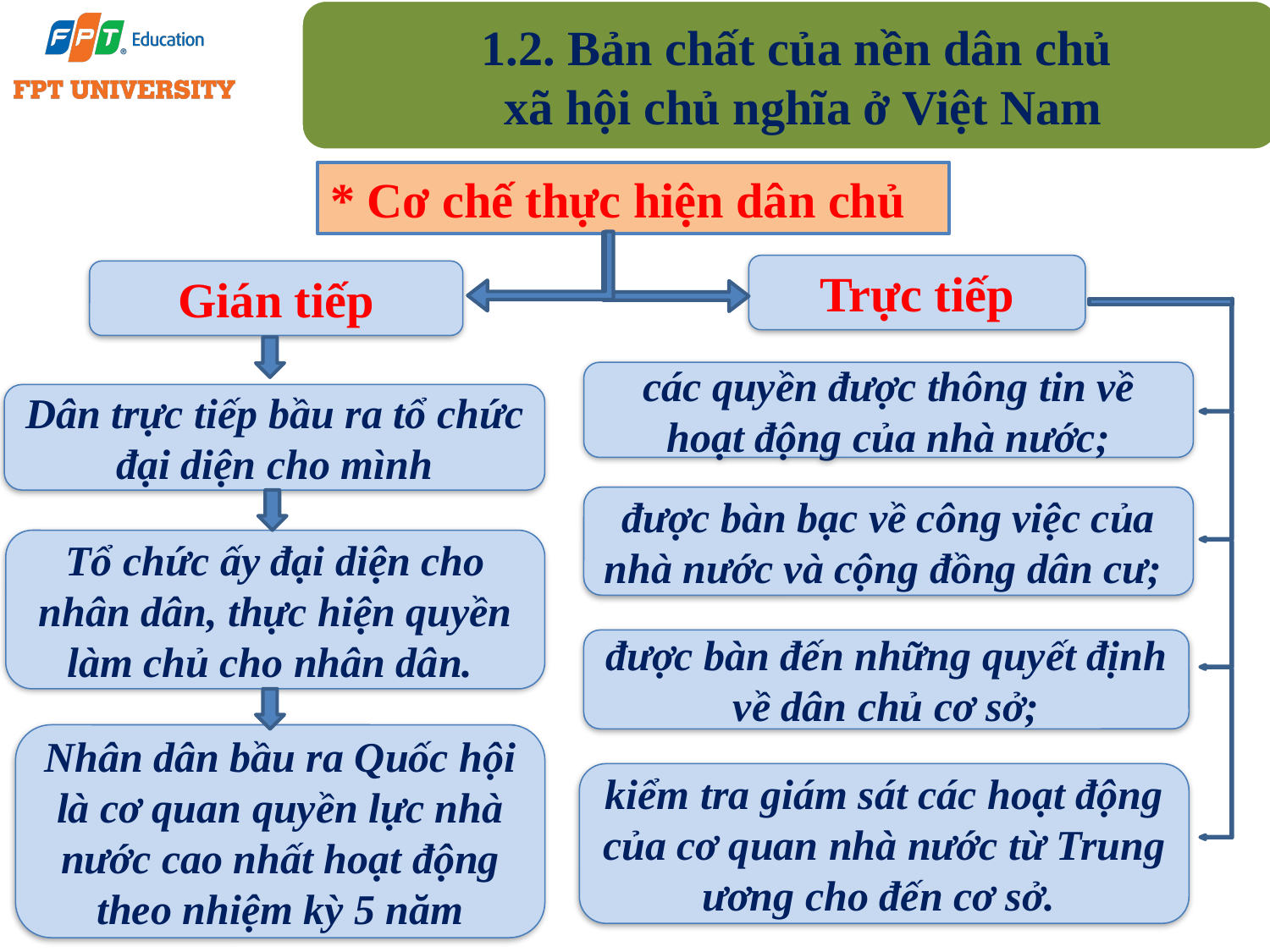

1.2. Bản chất của nền dân chủ
xã hội chủ nghĩa ở Việt Nam
* Cơ chế thực hiện dân chủ

Trực tiếp
Gián tiếp

các quyền được thông tin về hoạt động của nhà nước;
Dân trực tiếp bầu ra tổ chức đại diện cho mình

được bàn bạc về công việc của nhà nước và cộng đồng dân cư;

Tổ chức ấy đại diện cho nhân dân, thực hiện quyền làm chủ cho nhân dân.

được bàn đến những quyết định về dân chủ cơ sở;

Nhân dân bầu ra Quốc hội là cơ quan quyền lực nhà nước cao nhất hoạt động theo nhiệm kỳ 5 năm

kiểm tra giám sát các hoạt động của cơ quan nhà nước từ Trung ương cho đến cơ sở.